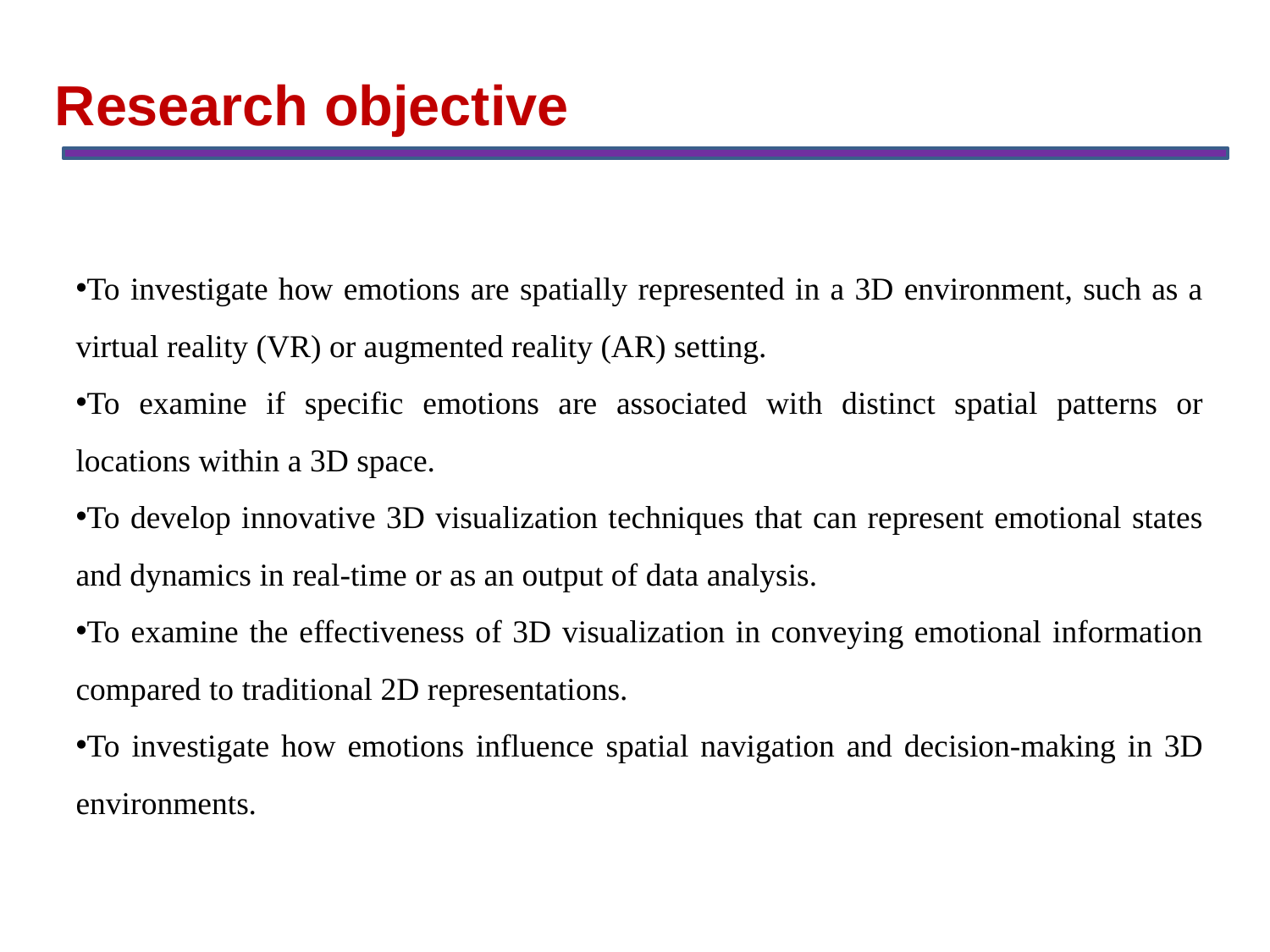

Research objective

To investigate how emotions are spatially represented in a 3D environment, such as a virtual reality (VR) or augmented reality (AR) setting.
To examine if specific emotions are associated with distinct spatial patterns or locations within a 3D space.
To develop innovative 3D visualization techniques that can represent emotional states and dynamics in real-time or as an output of data analysis.
To examine the effectiveness of 3D visualization in conveying emotional information compared to traditional 2D representations.
To investigate how emotions influence spatial navigation and decision-making in 3D environments.